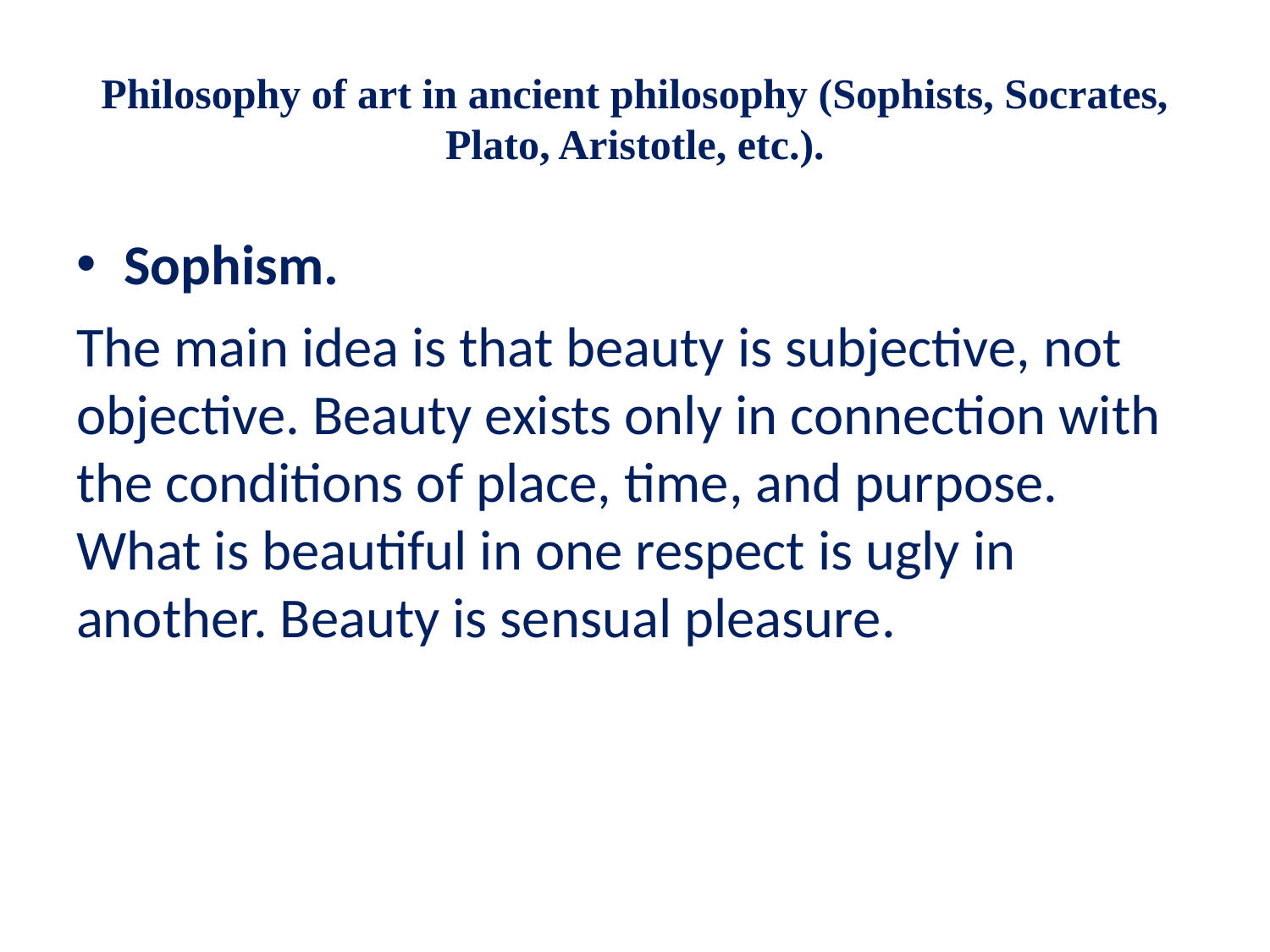

# Philosophy of art in ancient philosophy (Sophists, Socrates, Plato, Aristotle, etc.).
Sophism.
The main idea is that beauty is subjective, not objective. Beauty exists only in connection with the conditions of place, time, and purpose. What is beautiful in one respect is ugly in another. Beauty is sensual pleasure.